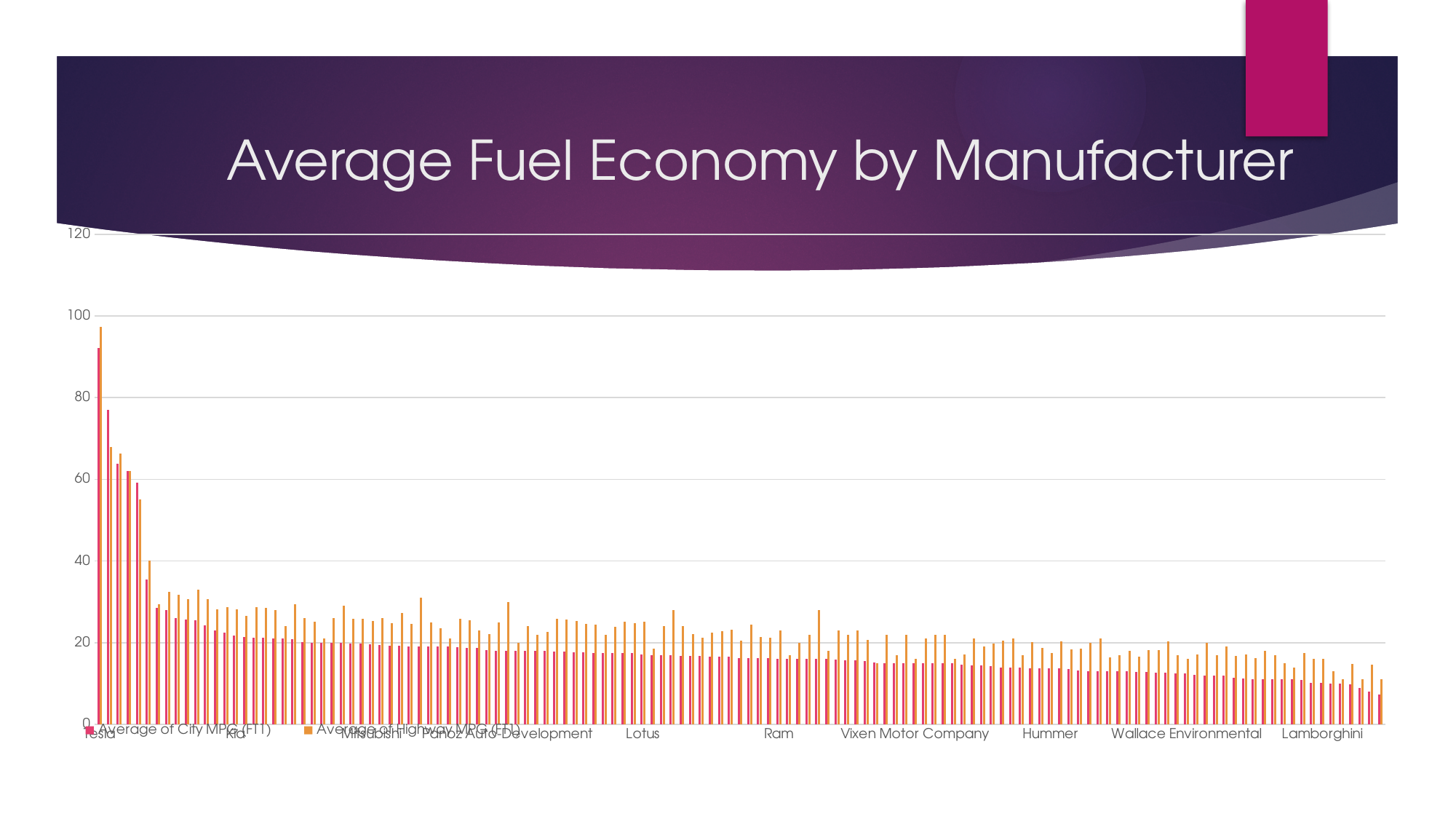

# Average Fuel Economy by Manufacturer

### Chart

| Category | Average of City MPG (FT1) | Average of Highway MPG (FT1) |
|---|---|---|
| Tesla | 92.19047619047619 | 97.35714285714286 |
| CODA Automotive | 77.0 | 68.0 |
| BYD | 63.75 | 66.25 |
| Azure Dynamics | 62.0 | 62.0 |
| smart | 59.125 | 55.0625 |
| Fiat | 35.431372549019606 | 40.13725490196079 |
| Grumman Olson | 28.5 | 29.5 |
| Daihatsu | 28.058823529411764 | 32.470588235294116 |
| Scion | 25.976190476190474 | 31.797619047619047 |
| Geo | 25.72108843537415 | 30.61904761904762 |
| MINI | 25.44954128440367 | 32.91437308868502 |
| Honda | 24.21988950276243 | 30.681767955801106 |
| Yugo | 23.0 | 28.25 |
| Renault | 22.517857142857142 | 28.767857142857142 |
| Kia | 21.764356435643563 | 28.235643564356437 |
| Suzuki | 21.44271844660194 | 26.499029126213593 |
| Hyundai | 21.255223880597015 | 28.6910447761194 |
| Volkswagen | 21.172123479887745 | 28.53882132834425 |
| Dacia | 21.0 | 28.0 |
| London Taxi | 21.0 | 24.0 |
| Saturn | 20.8705035971223 | 29.471223021582734 |
| Subaru | 20.144736842105264 | 26.05861244019139 |
| Toyota | 20.049663735126746 | 25.078634247284015 |
| Fisker | 20.0 | 21.0 |
| Bertone | 20.0 | 26.0 |
| Daewoo | 19.895522388059703 | 28.98507462686567 |
| Plymouth | 19.75855513307985 | 25.830798479087452 |
| Mazda | 19.721584984358707 | 25.795620437956206 |
| Mitsubishi | 19.64723032069971 | 25.241010689990283 |
| Eagle | 19.503105590062113 | 26.1055900621118 |
| Nissan | 19.225547445255476 | 24.73138686131387 |
| Pontiac | 19.216125419932812 | 27.231802911534153 |
| Lexus | 19.052256532066508 | 24.655581947743467 |
| Red Shift Ltd. | 19.0 | 31.0 |
| Quantum Technologies | 19.0 | 25.0 |
| Pininfarina | 19.0 | 23.5 |
| Mahindra | 19.0 | 21.0 |
| Acura | 18.897350993377483 | 25.874172185430464 |
| Mercury | 18.76847290640394 | 25.56650246305419 |
| Panther Car Company Limited | 18.75 | 23.0 |
| Peugeot | 18.163265306122447 | 22.193877551020407 |
| Volvo | 18.014492753623188 | 24.963109354413703 |
| Panoz Auto-Development | 18.0 | 30.0 |
| Import Foreign Auto Sales Inc | 18.0 | 20.0 |
| Consulier Industries Inc | 18.0 | 24.0 |
| Volga Associated Automobile | 18.0 | 22.0 |
| Mcevoy Motors | 18.0 | 22.666666666666668 |
| Buick | 17.841269841269842 | 25.942857142857143 |
| Oldsmobile | 17.77056277056277 | 25.72943722943723 |
| BMW | 17.67464953271028 | 25.35338785046729 |
| Chrysler | 17.62676056338028 | 24.68450704225352 |
| Alfa Romeo | 17.53061224489796 | 24.489795918367346 |
| Isuzu | 17.513824884792626 | 21.930875576036865 |
| Infiniti | 17.513812154696133 | 23.96961325966851 |
| Saab | 17.45138888888889 | 25.08564814814815 |
| Audi | 17.430632630410656 | 24.855715871254162 |
| Lotus | 17.17543859649123 | 25.07017543859649 |
| Bill Dovell Motor Car Company | 17.0 | 18.5 |
| Evans Automobiles | 17.0 | 24.0 |
| Qvale | 17.0 | 28.0 |
| Porsche | 16.83200908059024 | 24.08399545970488 |
| Ford | 16.781339257378608 | 22.194224055855283 |
| Jeep | 16.775558166862513 | 21.305522914218567 |
| Chevrolet | 16.555380577427822 | 22.397900262467193 |
| Mercedes-Benz | 16.537435137138623 | 22.805782060785766 |
| Lincoln | 16.53448275862069 | 23.217241379310344 |
| American Motors Corporation | 16.296296296296298 | 20.48148148148148 |
| Genesis | 16.285714285714285 | 24.428571428571427 |
| Merkur | 16.285714285714285 | 21.357142857142858 |
| Sterling | 16.25 | 21.166666666666668 |
| Ram | 16.081632653061224 | 23.0 |
| London Coach Co Inc | 16.0 | 17.0 |
| Lambda Control Systems | 16.0 | 20.0 |
| Goldacre | 16.0 | 22.0 |
| Isis Imports Ltd | 16.0 | 28.0 |
| Grumman Allied Industries | 16.0 | 18.0 |
| Cadillac | 15.8125 | 23.075757575757574 |
| McLaren Automotive | 15.76923076923077 | 21.923076923076923 |
| Jaguar | 15.684507042253522 | 23.00281690140845 |
| Dodge | 15.449624654286843 | 20.71671276175425 |
| AM General | 15.166666666666666 | 15.0 |
| TVR Engineering Ltd | 15.0 | 22.0 |
| Environmental Rsch and Devp Corp | 15.0 | 17.0 |
| General Motors | 15.0 | 22.0 |
| Vixen Motor Company | 15.0 | 16.0 |
| E. P. Dutton, Inc. | 15.0 | 21.0 |
| Morgan | 15.0 | 22.0 |
| Shelby | 15.0 | 22.0 |
| JBA Motorcars, Inc. | 15.0 | 16.0 |
| Import Trade Services | 14.692307692307692 | 17.153846153846153 |
| Avanti Motor Corporation | 14.5 | 21.0 |
| GMC | 14.476011681268252 | 19.15227367542762 |
| CX Automotive | 14.352941176470589 | 19.764705882352942 |
| Autokraft Limited | 14.0 | 20.5 |
| ASC Incorporated | 14.0 | 21.0 |
| PAS Inc - GMC | 14.0 | 17.0 |
| Dabryan Coach Builders Inc | 13.777777777777779 | 20.22222222222222 |
| Land Rover | 13.730263157894736 | 18.717105263157894 |
| Hummer | 13.68421052631579 | 17.473684210526315 |
| BMW Alpina | 13.666666666666666 | 20.333333333333332 |
| Federal Coach | 13.5 | 18.428571428571427 |
| Spyker | 13.153846153846153 | 18.46153846153846 |
| CCC Engineering | 13.0 | 20.0 |
| Panos | 13.0 | 21.0 |
| PAS, Inc | 13.0 | 16.5 |
| Kenyon Corporation Of America | 13.0 | 17.0 |
| Bitter Gmbh and Co. Kg | 13.0 | 18.0 |
| J.K. Motors | 12.916666666666666 | 16.583333333333332 |
| Roush Performance | 12.836363636363636 | 18.181818181818183 |
| Maserati | 12.608695652173912 | 18.278260869565216 |
| Saleen | 12.6 | 20.4 |
| Mobility Ventures LLC | 12.5 | 17.0 |
| Wallace Environmental | 12.4375 | 16.0 |
| VPG | 12.2 | 17.2 |
| Aurora Cars Ltd | 12.0 | 20.0 |
| Excalibur Autos | 12.0 | 17.0 |
| SRT | 12.0 | 19.0 |
| Saleen Performance | 11.4 | 16.8 |
| Aston Martin | 11.316901408450704 | 17.08450704225352 |
| Ferrari | 11.009478672985782 | 16.218009478672986 |
| Ruf Automobile Gmbh | 11.0 | 18.0 |
| Pagani | 11.0 | 17.0 |
| Tecstar, LP | 11.0 | 15.0 |
| Texas Coach Company | 11.0 | 14.0 |
| Bentley | 10.914529914529915 | 17.52991452991453 |
| Maybach | 10.193548387096774 | 15.96774193548387 |
| Lamborghini | 10.1651376146789 | 16.009174311926607 |
| Laforza Automobile Inc | 10.0 | 13.0 |
| Superior Coaches Div E.p. Dutton | 10.0 | 11.0 |
| Rolls-Royce | 9.861271676300579 | 14.867052023121387 |
| S and S Coach Company  E.p. Dutton | 9.0 | 11.0 |
| Bugatti | 8.0 | 14.625 |
| Vector | 7.25 | 11.0 |